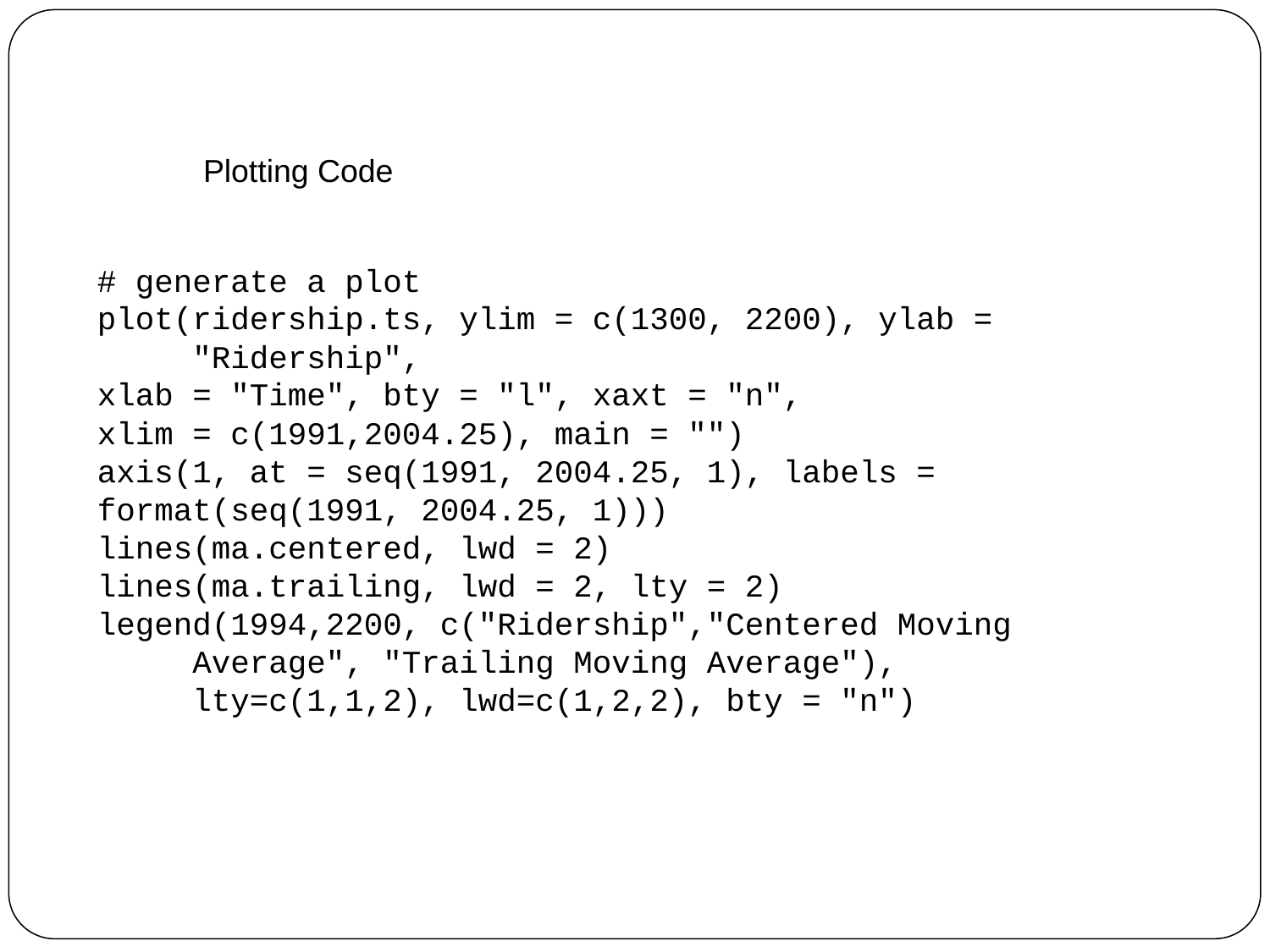

Plotting Code
# generate a plot
plot(ridership.ts, ylim = c(1300, 2200), ylab =
     "Ridership",
xlab = "Time", bty = "l", xaxt = "n",
xlim = c(1991,2004.25), main = "")
axis(1, at = seq(1991, 2004.25, 1), labels = format(seq(1991, 2004.25, 1)))
lines(ma.centered, lwd = 2)
lines(ma.trailing, lwd = 2, lty = 2)
legend(1994,2200, c("Ridership","Centered Moving
     Average", "Trailing Moving Average"),
     lty=c(1,1,2), lwd=c(1,2,2), bty = "n")